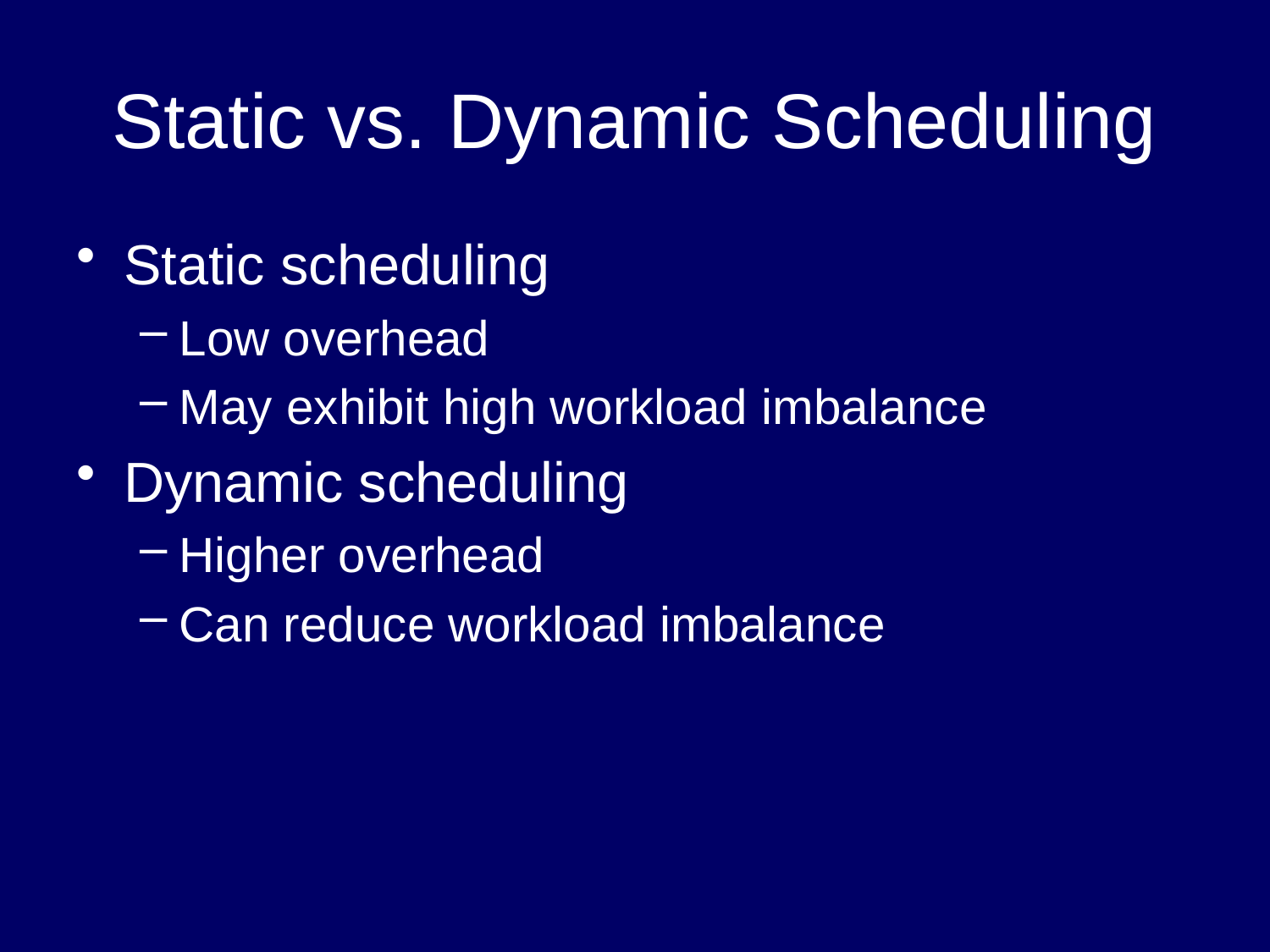

# Static vs. Dynamic Scheduling
Static scheduling
Low overhead
May exhibit high workload imbalance
Dynamic scheduling
Higher overhead
Can reduce workload imbalance